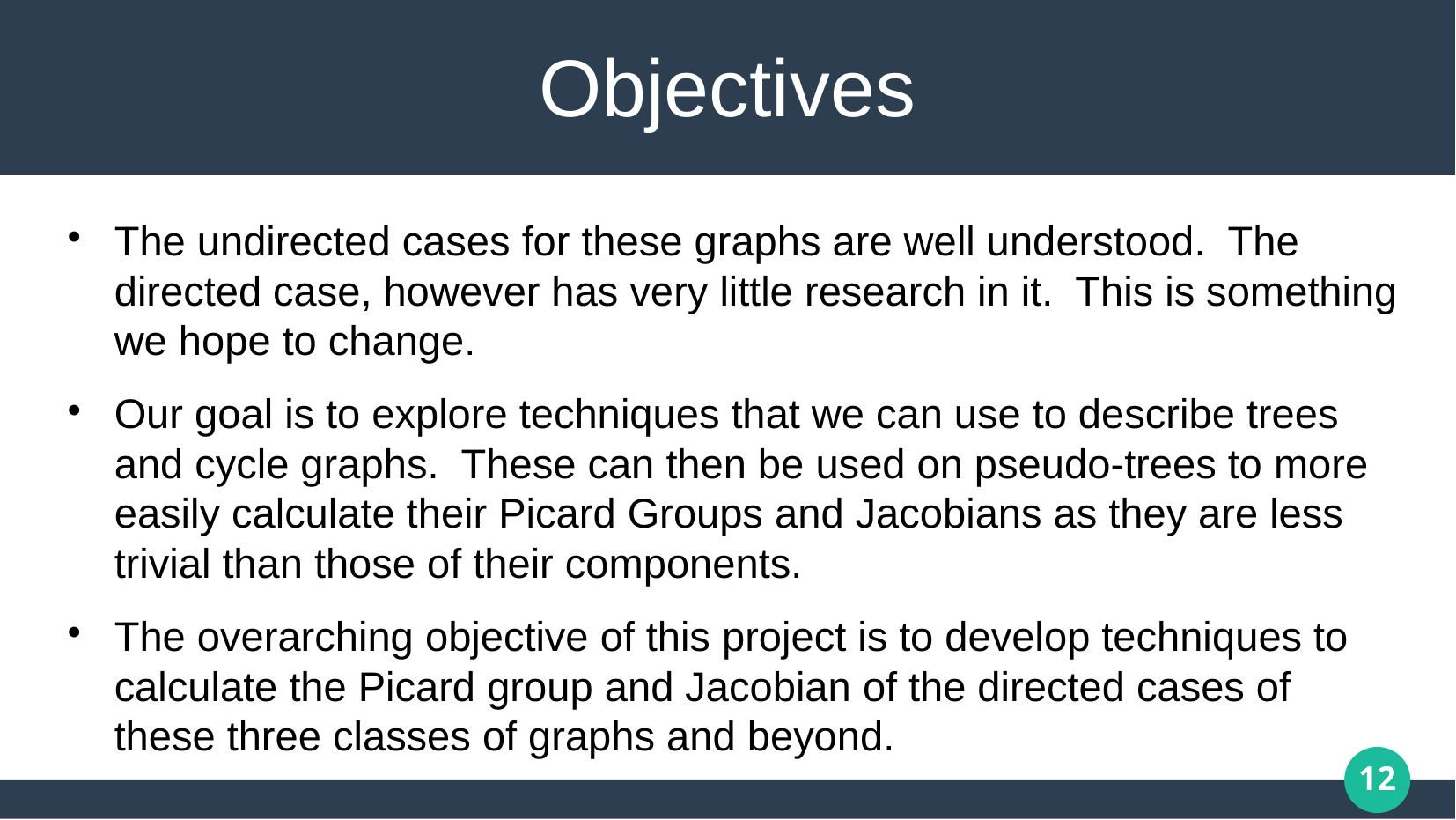

# Objectives
The undirected cases for these graphs are well understood.  The directed case, however has very little research in it.  This is something we hope to change.
Our goal is to explore techniques that we can use to describe trees and cycle graphs.  These can then be used on pseudo-trees to more easily calculate their Picard Groups and Jacobians as they are less trivial than those of their components.
The overarching objective of this project is to develop techniques to calculate the Picard group and Jacobian of the directed cases of these three classes of graphs and beyond.